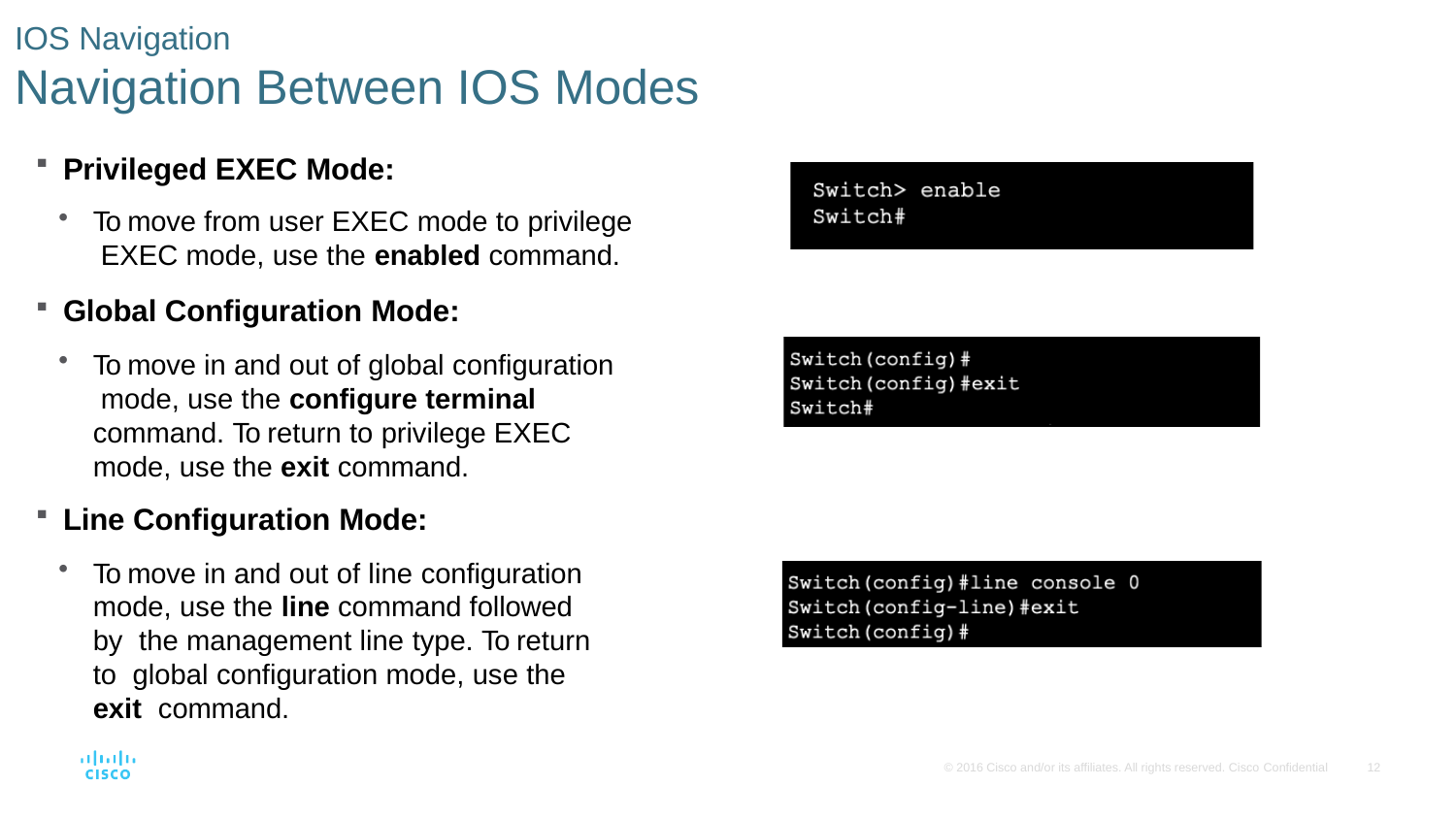

# IOS Navigation
Navigation Between IOS Modes
Privileged EXEC Mode:
To move from user EXEC mode to privilege  EXEC mode, use the enabled command.
Global Configuration Mode:
To move in and out of global configuration  mode, use the configure terminal  command. To return to privilege EXEC  mode, use the exit command.
Line Configuration Mode:
To move in and out of line configuration  mode, use the line command followed by  the management line type. To return to  global configuration mode, use the exit  command.

© 2016 Cisco and/or its affiliates. All rights reserved. Cisco Confidential
12